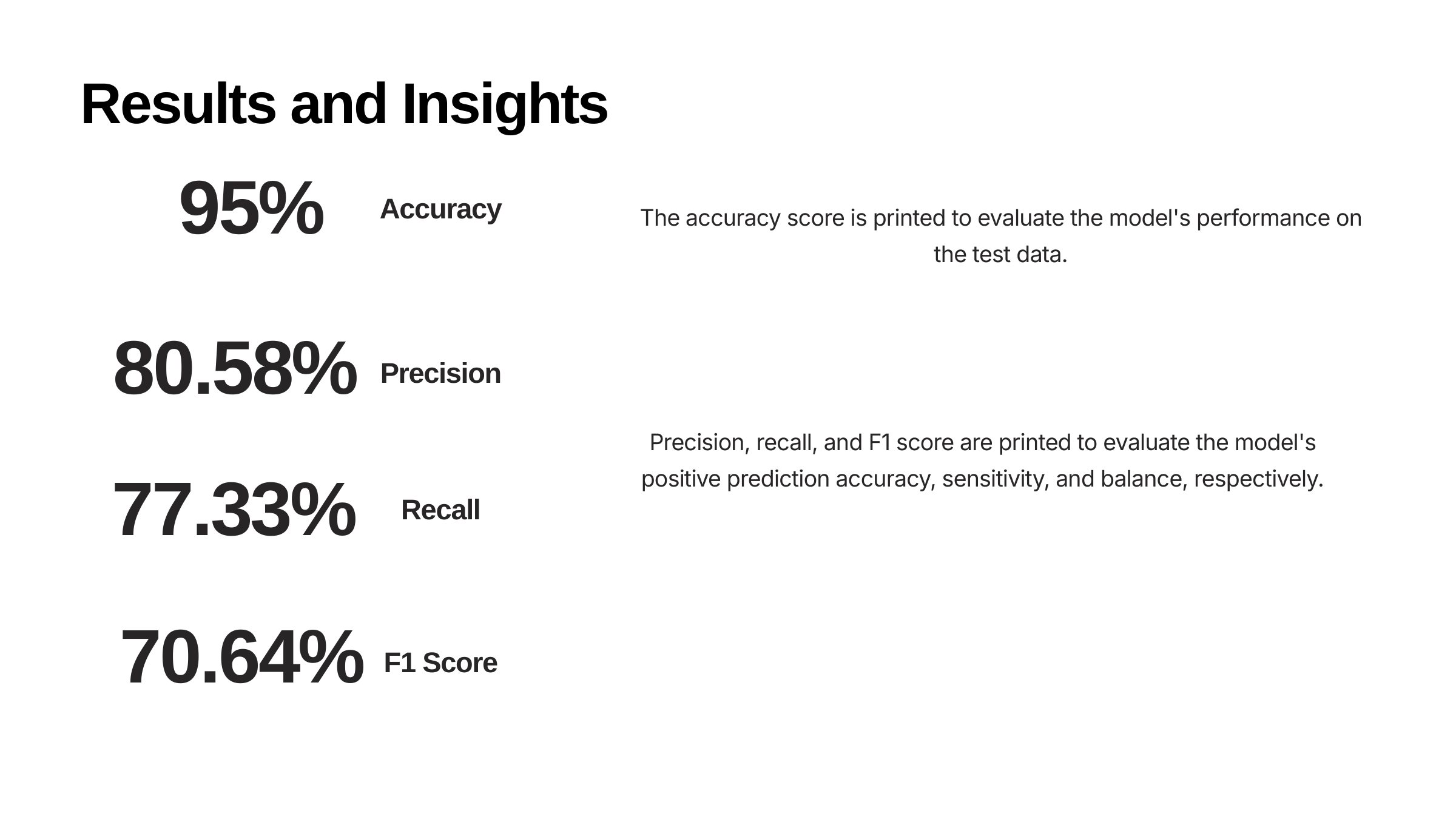

Results and Insights
95%
Accuracy
The accuracy score is printed to evaluate the model's performance on the test data.
80.58%
Precision
Precision, recall, and F1 score are printed to evaluate the model's positive prediction accuracy, sensitivity, and balance, respectively.
77.33%
Recall
70.64%
F1 Score